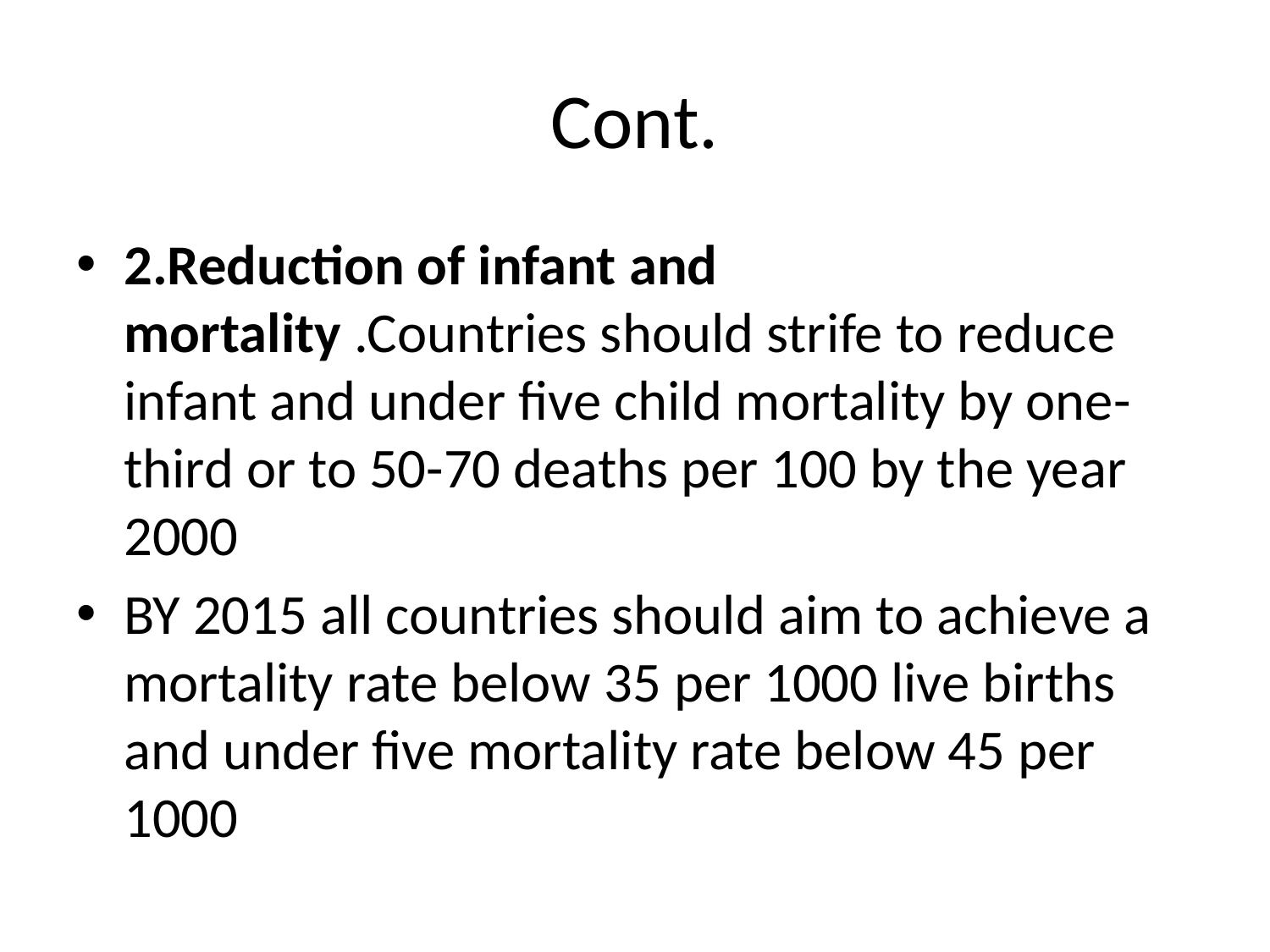

# Cont.
2.Reduction of infant and mortality .Countries should strife to reduce infant and under five child mortality by one-third or to 50-70 deaths per 100 by the year 2000
BY 2015 all countries should aim to achieve a  mortality rate below 35 per 1000 live births and under five mortality rate below 45 per 1000